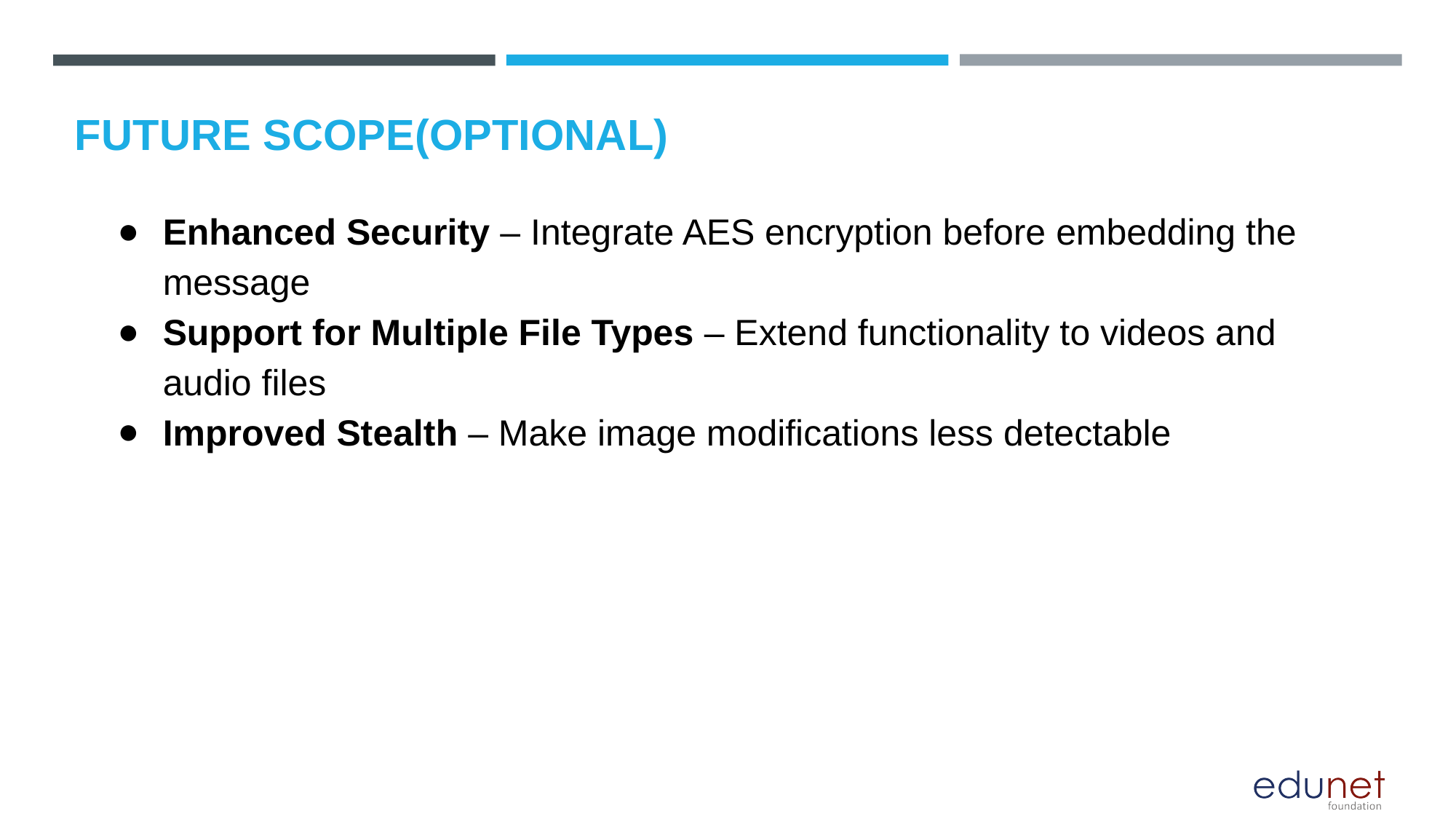

FUTURE SCOPE(OPTIONAL)
Enhanced Security – Integrate AES encryption before embedding the message
Support for Multiple File Types – Extend functionality to videos and audio files
Improved Stealth – Make image modifications less detectable